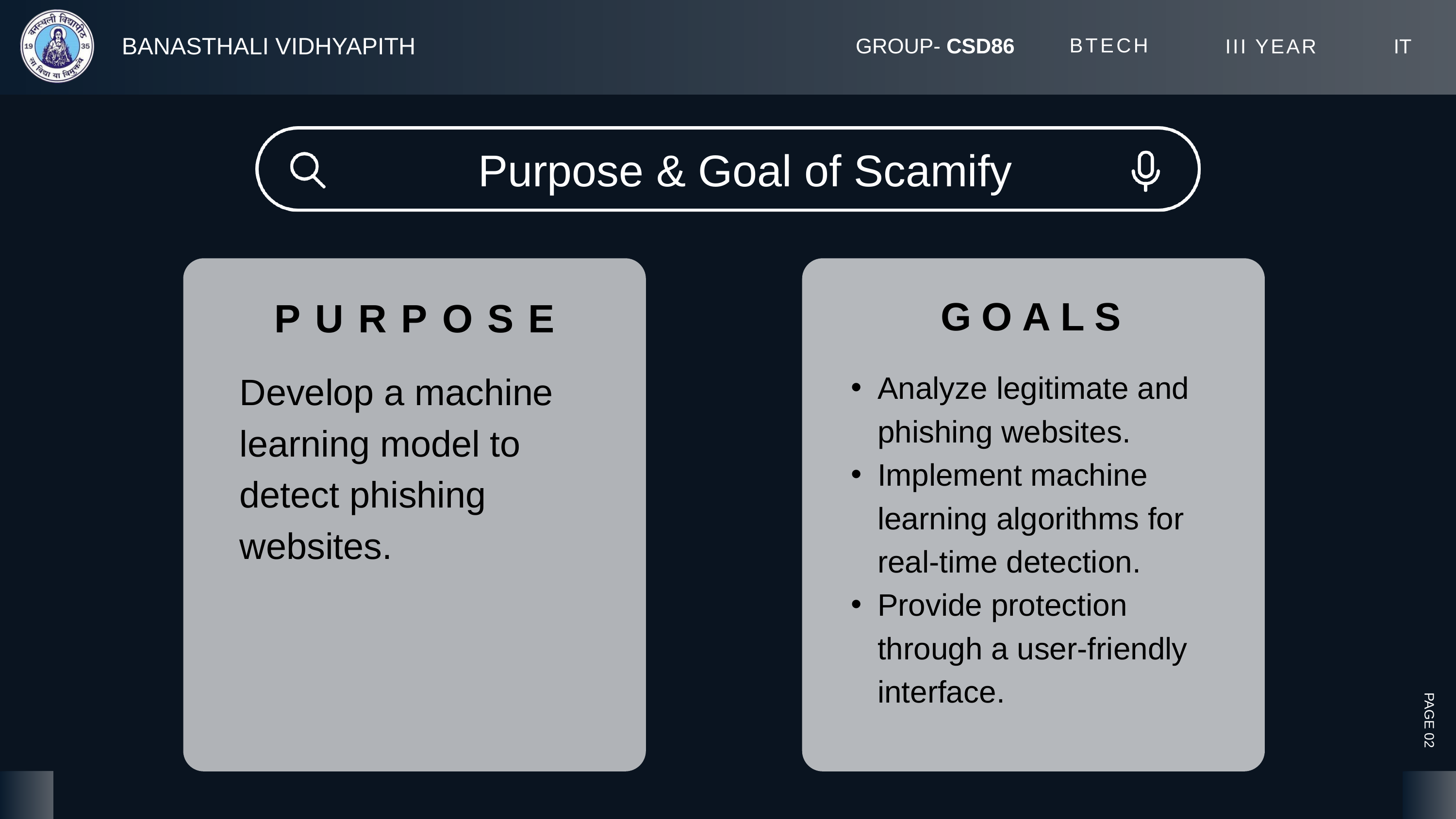

BTECH
BANASTHALI VIDHYAPITH
GROUP- CSD86
III YEAR
IT

Purpose & Goal of Scamify

PURPOSE
GOALS
Develop a machine learning model to detect phishing websites.
Analyze legitimate and phishing websites.
Implement machine learning algorithms for real-time detection.
Provide protection through a user-friendly interface.

PAGE 02